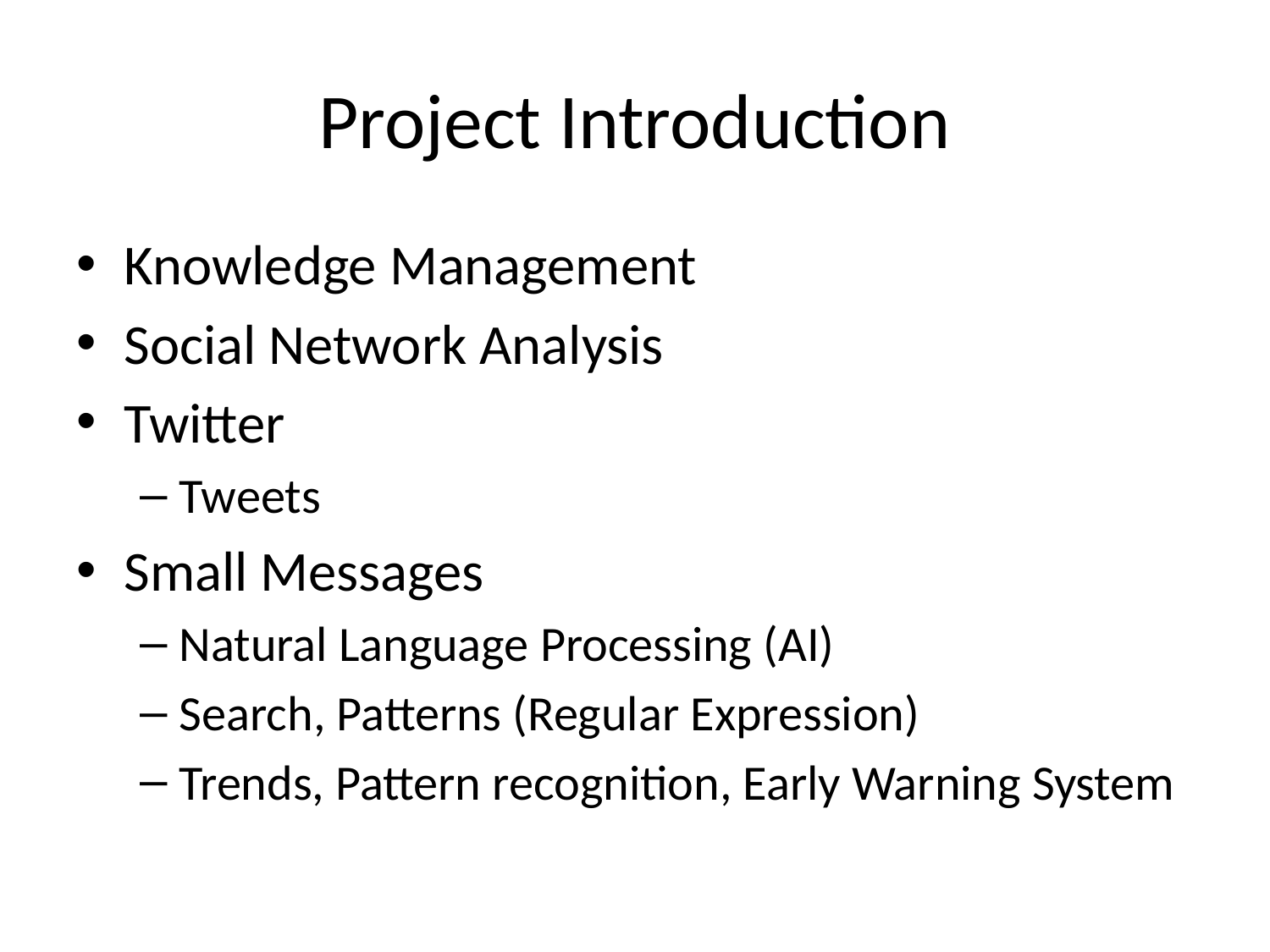

# Project Introduction
Knowledge Management
Social Network Analysis
Twitter
Tweets
Small Messages
Natural Language Processing (AI)
Search, Patterns (Regular Expression)
Trends, Pattern recognition, Early Warning System